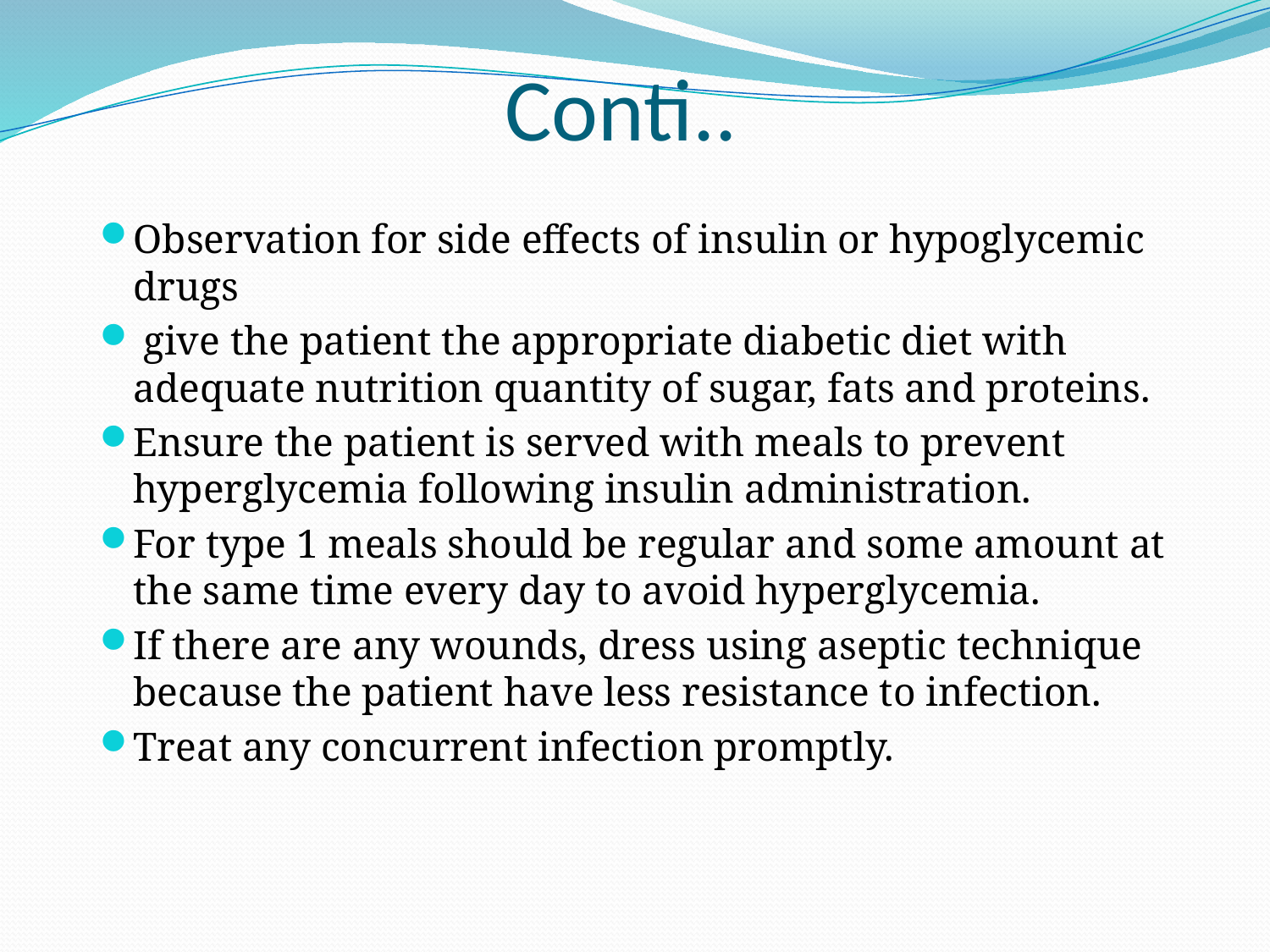

# Conti..
Observation for side effects of insulin or hypoglycemic drugs
 give the patient the appropriate diabetic diet with adequate nutrition quantity of sugar, fats and proteins.
Ensure the patient is served with meals to prevent hyperglycemia following insulin administration.
For type 1 meals should be regular and some amount at the same time every day to avoid hyperglycemia.
If there are any wounds, dress using aseptic technique because the patient have less resistance to infection.
Treat any concurrent infection promptly.